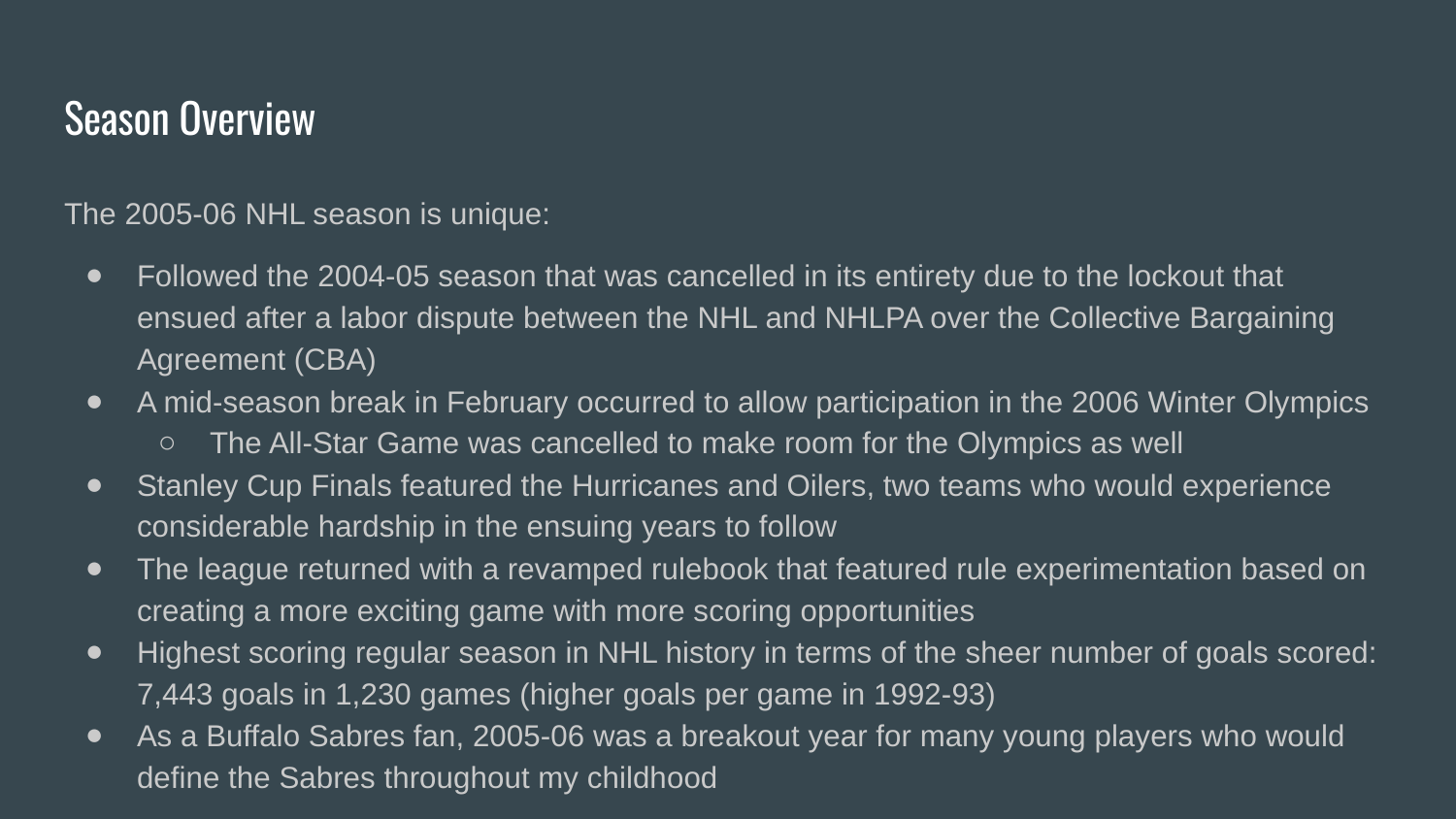

# Season Overview
The 2005-06 NHL season is unique:
Followed the 2004-05 season that was cancelled in its entirety due to the lockout that ensued after a labor dispute between the NHL and NHLPA over the Collective Bargaining Agreement (CBA)
A mid-season break in February occurred to allow participation in the 2006 Winter Olympics
The All-Star Game was cancelled to make room for the Olympics as well
Stanley Cup Finals featured the Hurricanes and Oilers, two teams who would experience considerable hardship in the ensuing years to follow
The league returned with a revamped rulebook that featured rule experimentation based on creating a more exciting game with more scoring opportunities
Highest scoring regular season in NHL history in terms of the sheer number of goals scored: 7,443 goals in 1,230 games (higher goals per game in 1992-93)
As a Buffalo Sabres fan, 2005-06 was a breakout year for many young players who would define the Sabres throughout my childhood